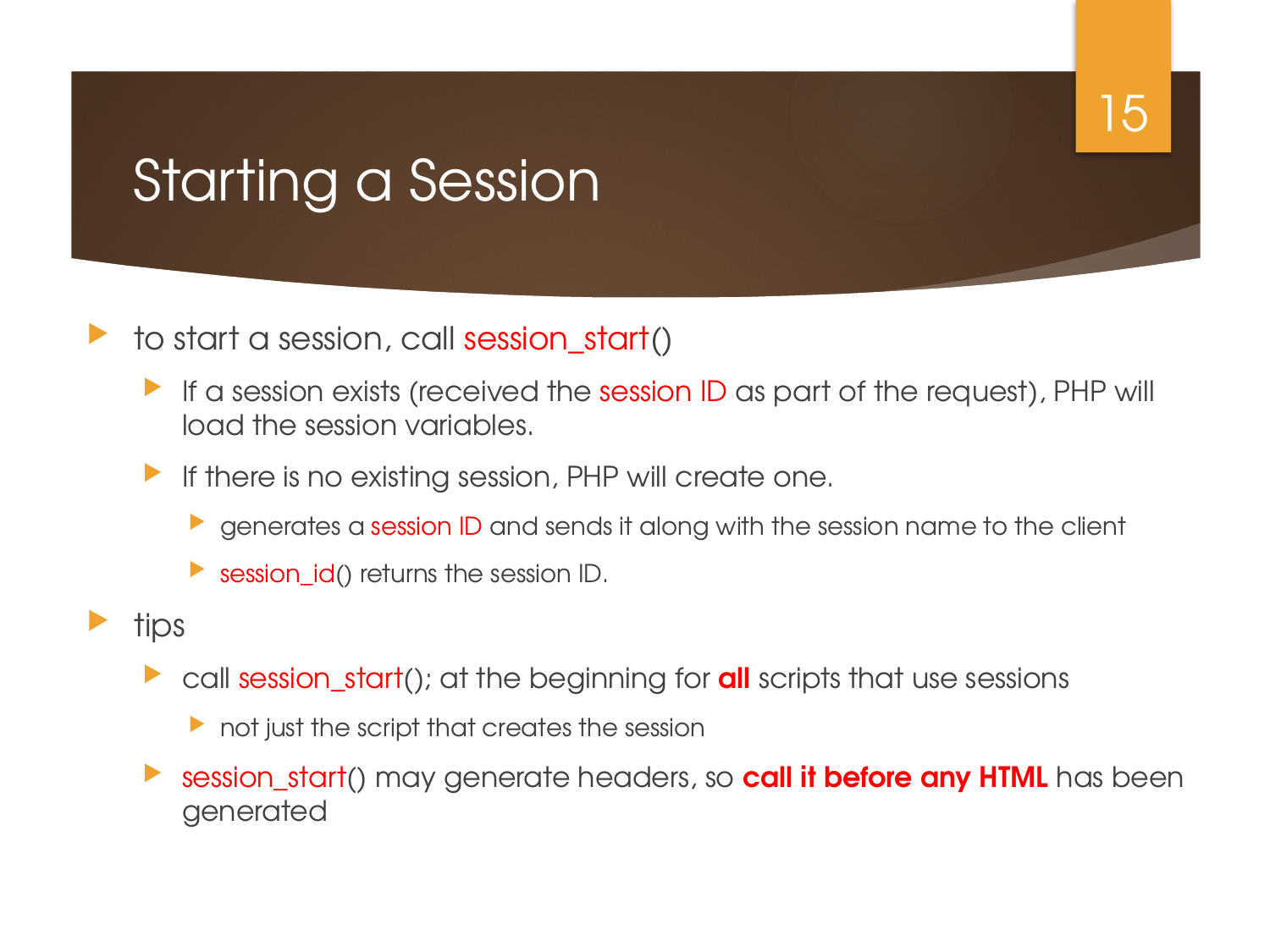

15
# Starting a Session
to start a session, call session_start()
If a session exists (received the session ID as part of the request), PHP will load the session variables.
If there is no existing session, PHP will create one.
generates a session ID and sends it along with the session name to the client
session_id() returns the session ID.
tips
call session_start(); at the beginning for all scripts that use sessions
not just the script that creates the session
session_start() may generate headers, so call it before any HTML has been generated